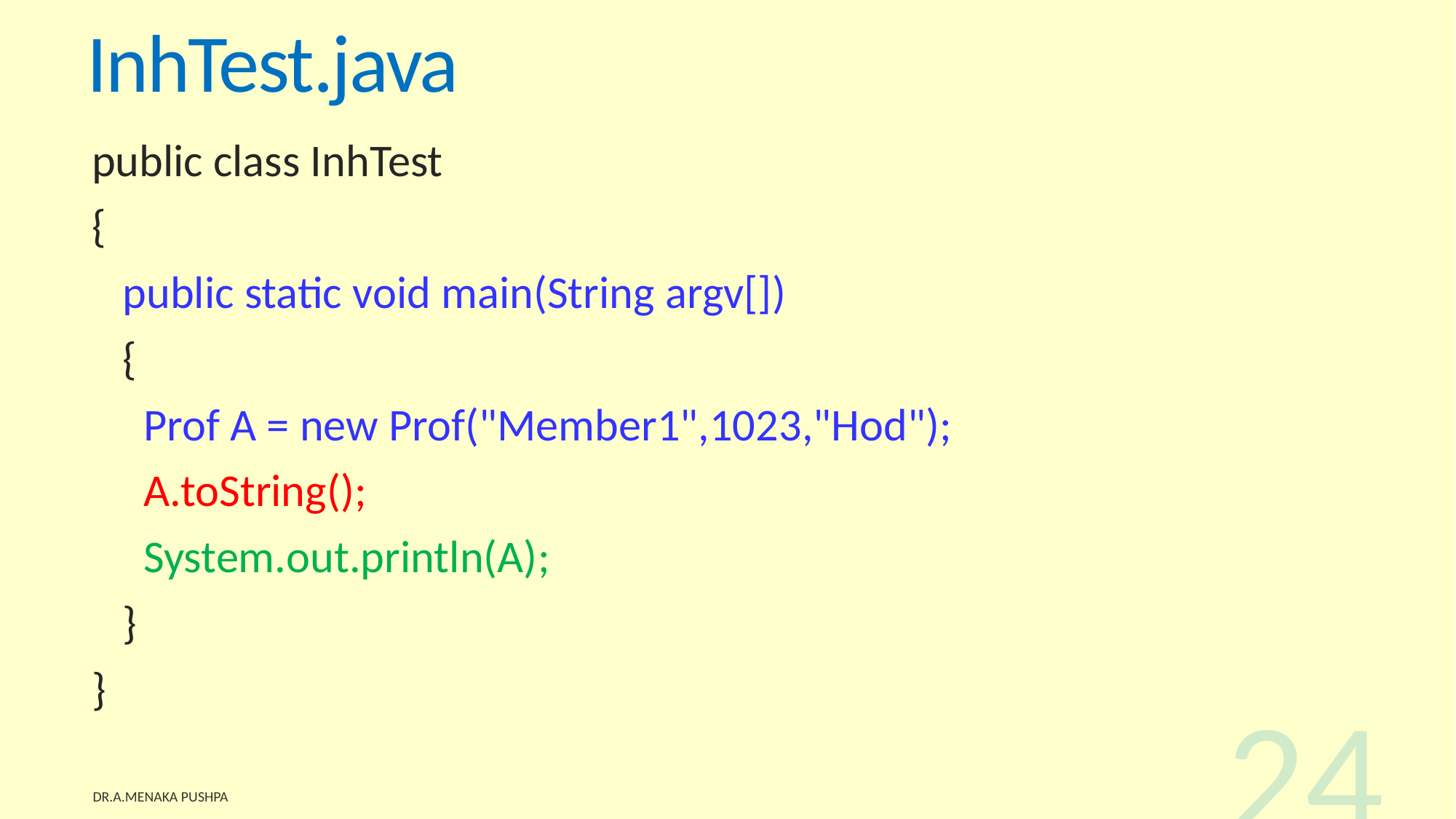

# InhTest.java
public class InhTest
{
   public static void main(String argv[])
   {
     Prof A = new Prof("Member1",1023,"Hod");
     A.toString();
     System.out.println(A);
   }
}
24
Dr.A.Menaka Pushpa